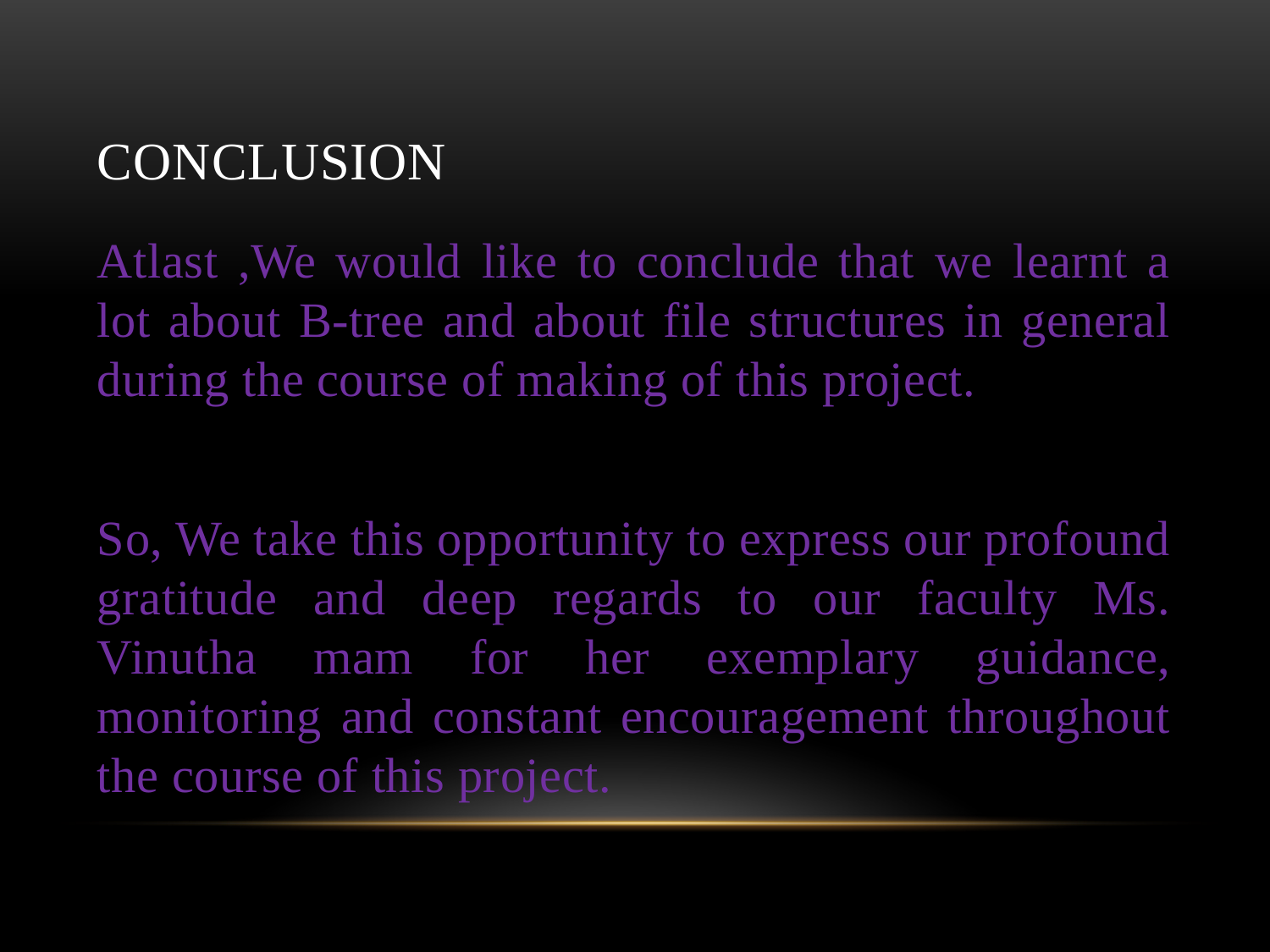

# Conclusion
Atlast ,We would like to conclude that we learnt a lot about B-tree and about file structures in general during the course of making of this project.

So, We take this opportunity to express our profound gratitude and deep regards to our faculty Ms. Vinutha mam for her exemplary guidance, monitoring and constant encouragement throughout the course of this project.